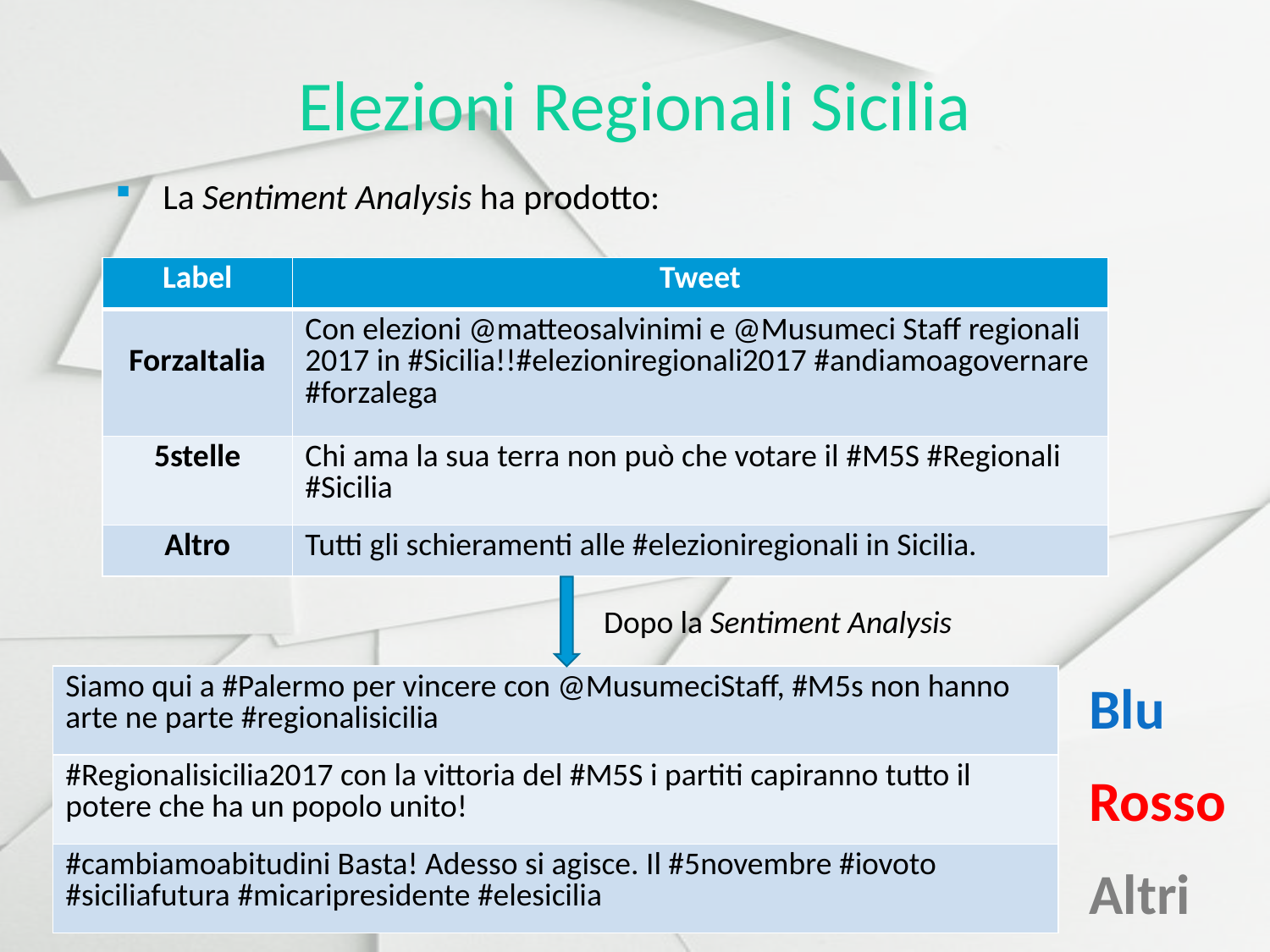

Elezioni Regionali Sicilia
La Sentiment Analysis ha prodotto:

| Label | Tweet |
| --- | --- |
| ForzaItalia | Con elezioni @matteosalvinimi e @Musumeci Staff regionali 2017 in #Sicilia!!#elezioniregionali2017 #andiamoagovernare #forzalega |
| 5stelle | Chi ama la sua terra non può che votare il #M5S #Regionali #Sicilia |
| Altro | Tutti gli schieramenti alle #elezioniregionali in Sicilia. |

Dopo la Sentiment Analysis
| Siamo qui a #Palermo per vincere con @MusumeciStaff, #M5s non hanno arte ne parte #regionalisicilia |
| --- |
| #Regionalisicilia2017 con la vittoria del #M5S i partiti capiranno tutto il potere che ha un popolo unito! |
| #cambiamoabitudini Basta! Adesso si agisce. Il #5novembre #iovoto #siciliafutura #micaripresidente #elesicilia |
Blu
Rosso
Altri